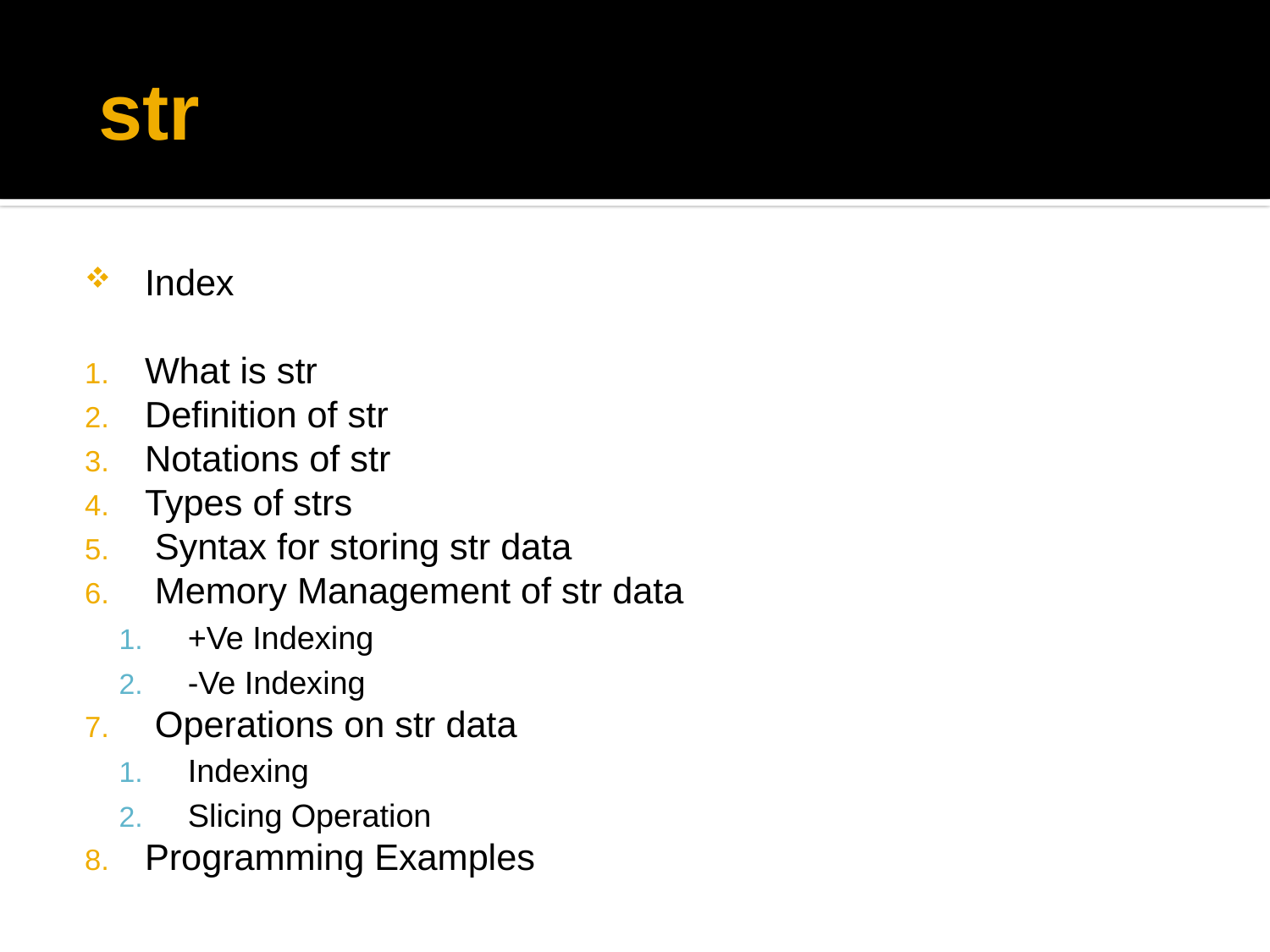

# str
Index

What is str
Definition of str
Notations of str
Types of strs
 Syntax for storing str data
 Memory Management of str data
 +Ve Indexing
 -Ve Indexing
 Operations on str data
 Indexing
 Slicing Operation
Programming Examples